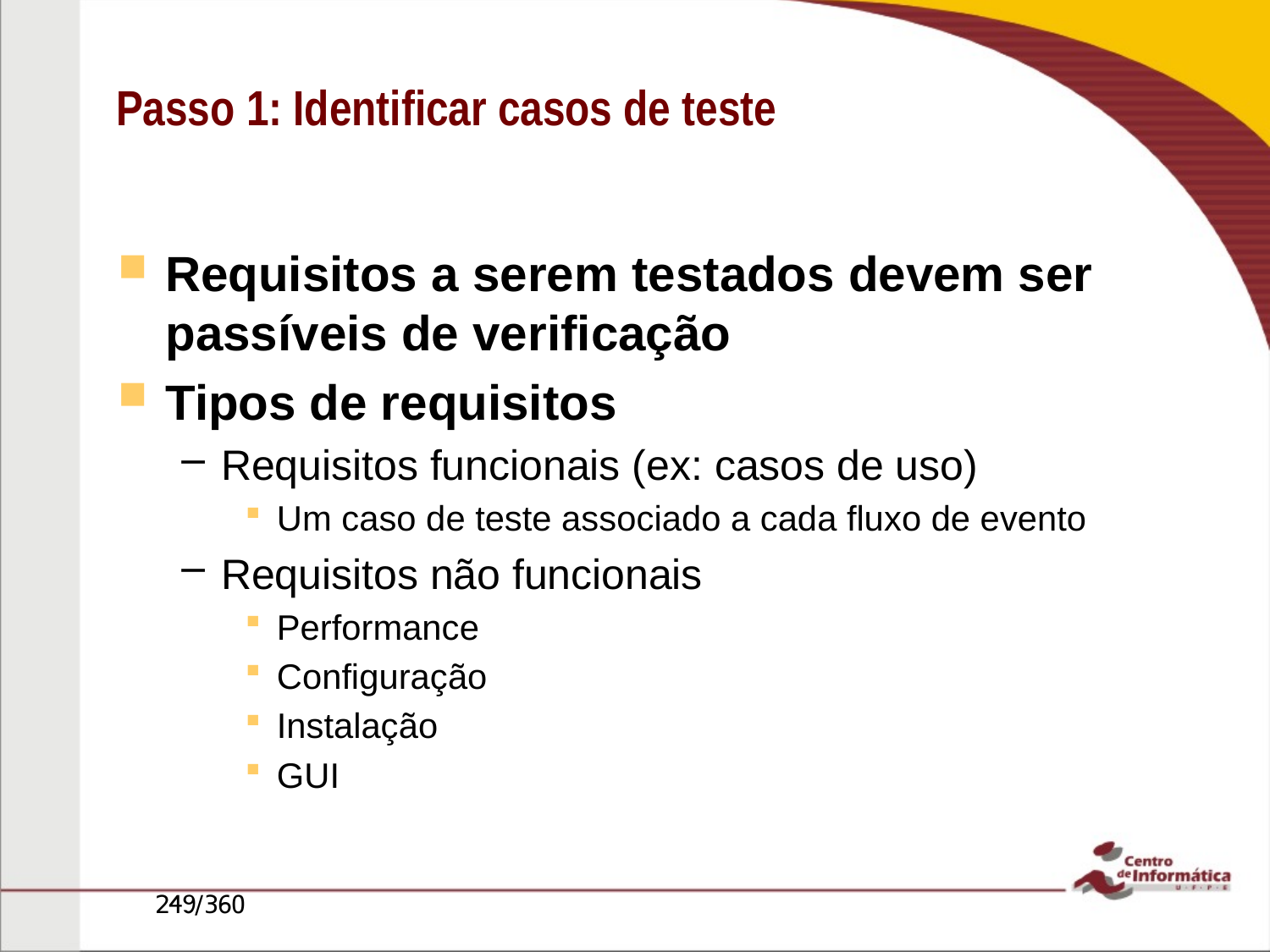

Requisitos a serem testados devem ser passíveis de verificação
Tipos de requisitos
Requisitos funcionais (ex: casos de uso)
Um caso de teste associado a cada fluxo de evento
Requisitos não funcionais
Performance
Configuração
Instalação
GUI
# Passo 1: Identificar casos de teste
249/360